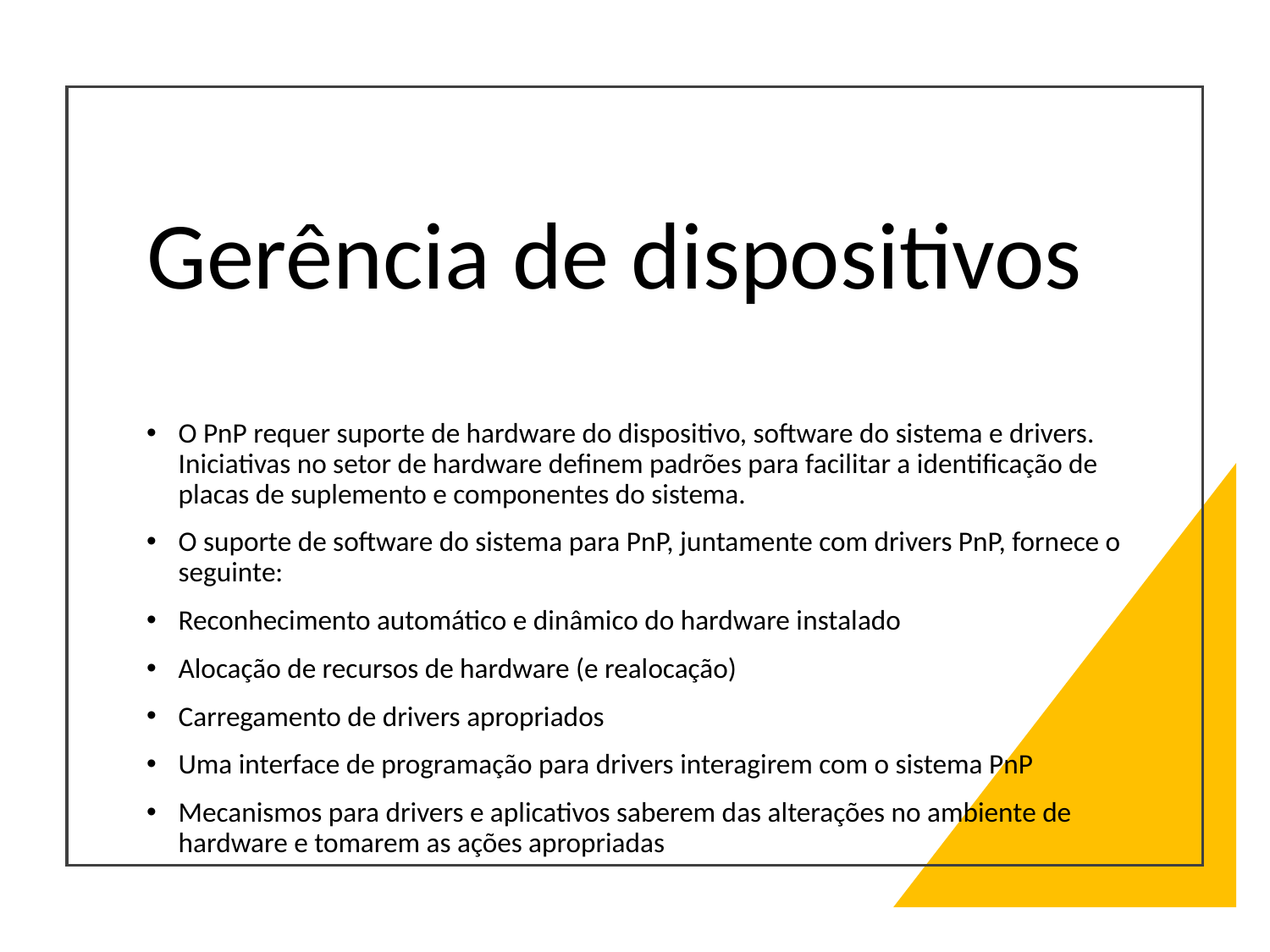

# Gerência de dispositivos
O PnP requer suporte de hardware do dispositivo, software do sistema e drivers. Iniciativas no setor de hardware definem padrões para facilitar a identificação de placas de suplemento e componentes do sistema.
O suporte de software do sistema para PnP, juntamente com drivers PnP, fornece o seguinte:
Reconhecimento automático e dinâmico do hardware instalado
Alocação de recursos de hardware (e realocação)
Carregamento de drivers apropriados
Uma interface de programação para drivers interagirem com o sistema PnP
Mecanismos para drivers e aplicativos saberem das alterações no ambiente de hardware e tomarem as ações apropriadas